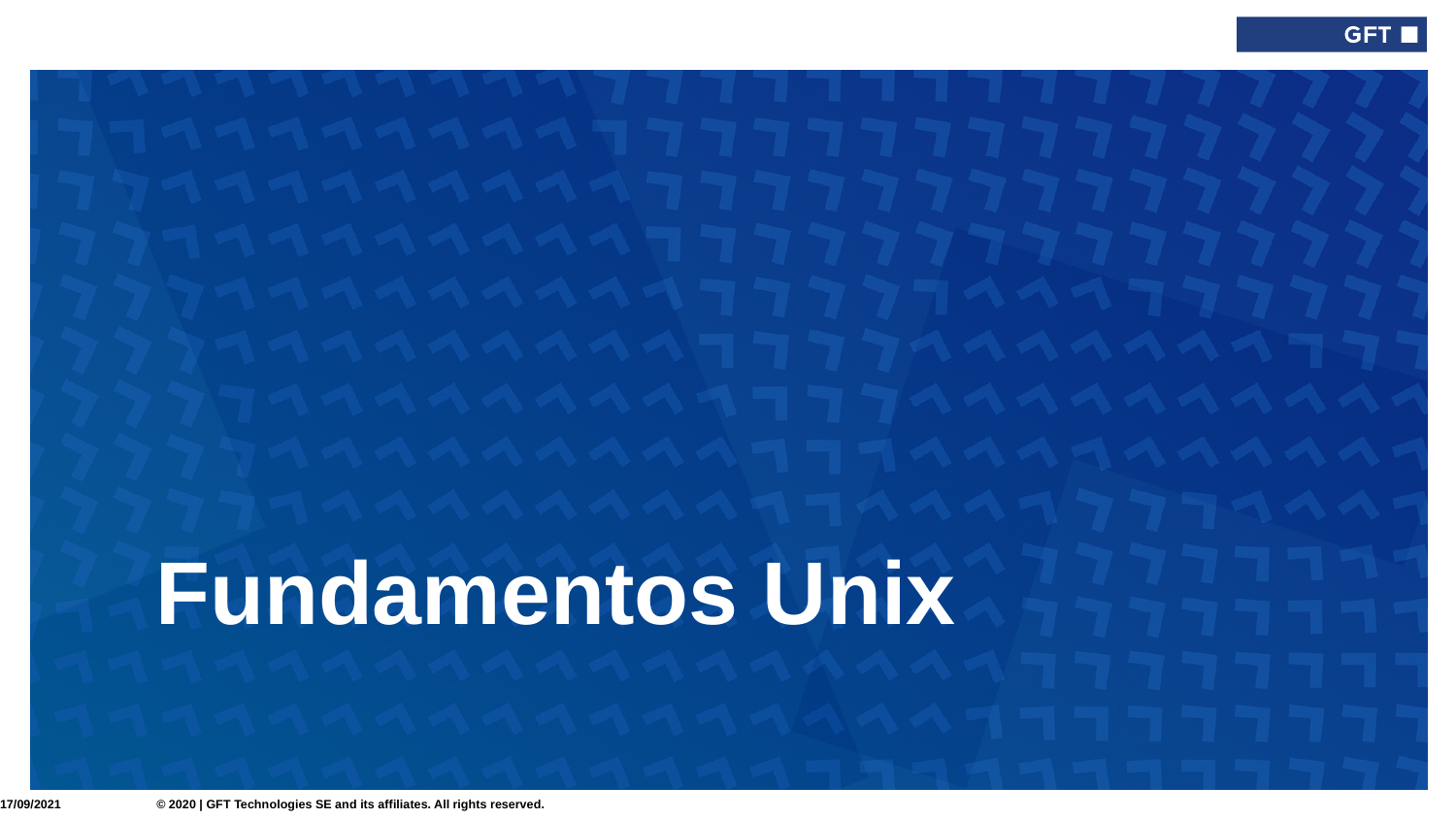

Type here if  add info needed  for every slide
# Fundamentos Unix

17/09/2021